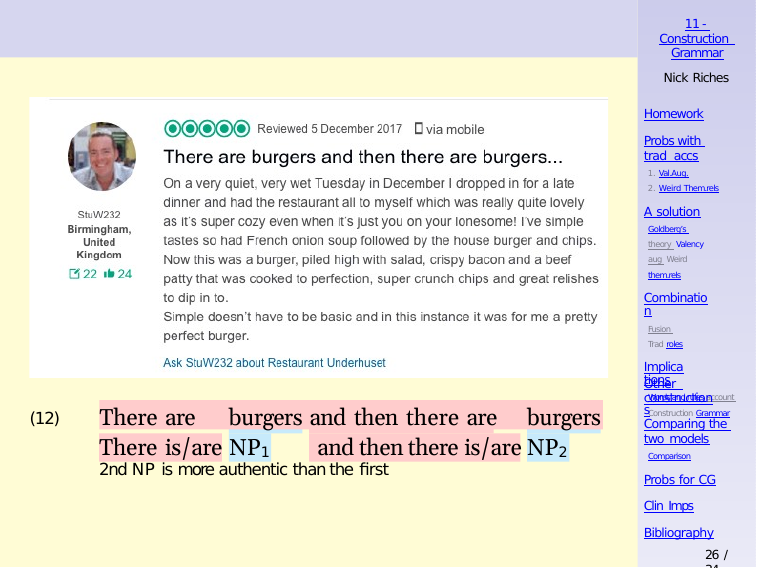

11 - Construction  Grammar
Nick Riches

Homework

Probs with trad  accs
Val.Aug.
Weird Them.rels

A solution
Goldberg’s theory  Valency aug  Weird them.rels

Combination
Fusion  Trad roles

Implications
Words and rules account  Construction Grammar

Other  constructions
There are	burgers and then there are	burgers

(12)
Comparing the two  models
Comparison
There is/are NP1	and then there is/are NP2

2nd NP is more authentic than the first
Probs for CG
Clin Imps
Bibliography
26 / 34